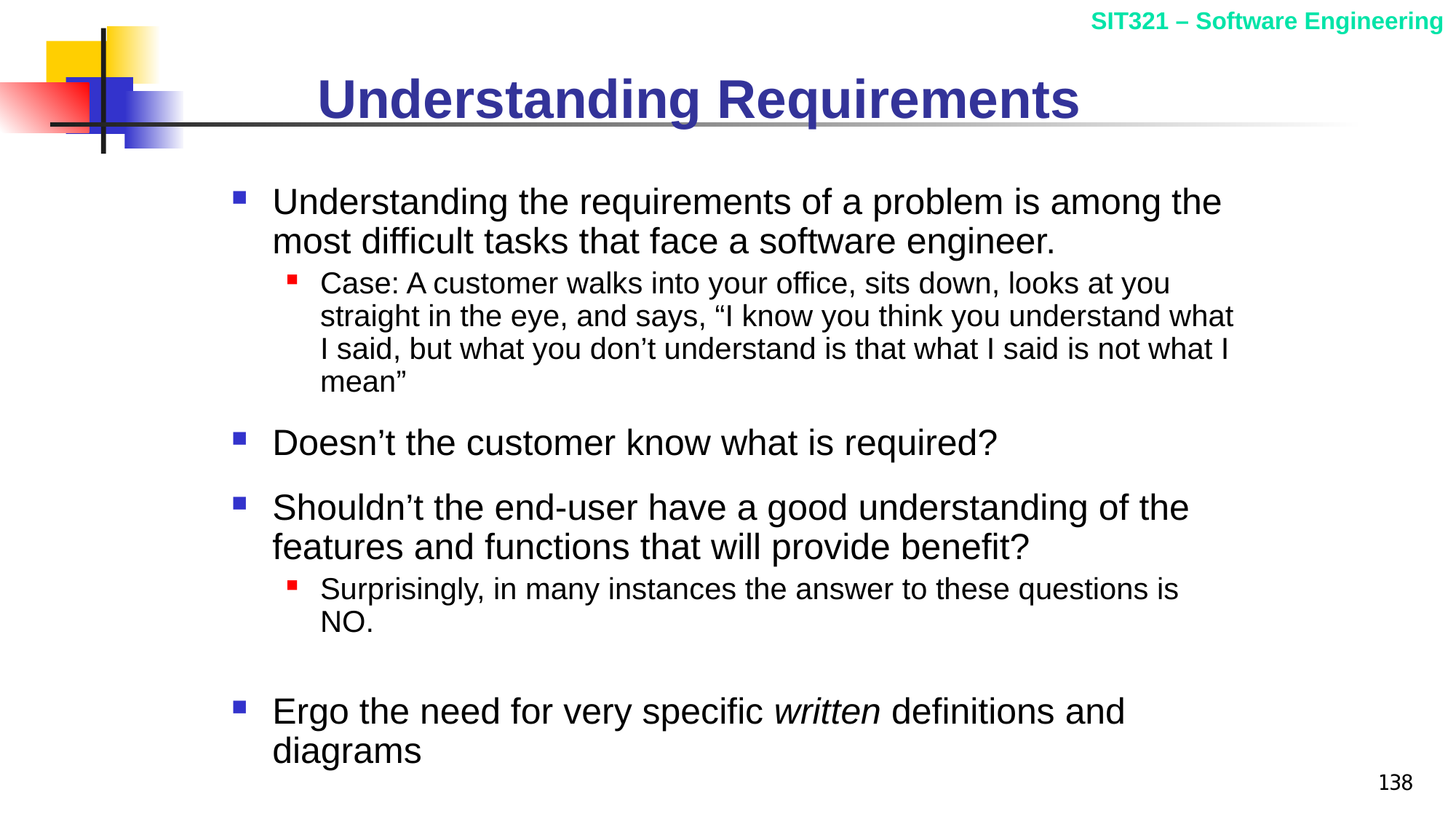

# Understanding Requirements
Understanding the requirements of a problem is among the most difficult tasks that face a software engineer.
Case: A customer walks into your office, sits down, looks at you straight in the eye, and says, “I know you think you understand what I said, but what you don’t understand is that what I said is not what I mean”
Doesn’t the customer know what is required?
Shouldn’t the end-user have a good understanding of the features and functions that will provide benefit?
Surprisingly, in many instances the answer to these questions is NO.

Ergo the need for very specific written definitions and diagrams
138